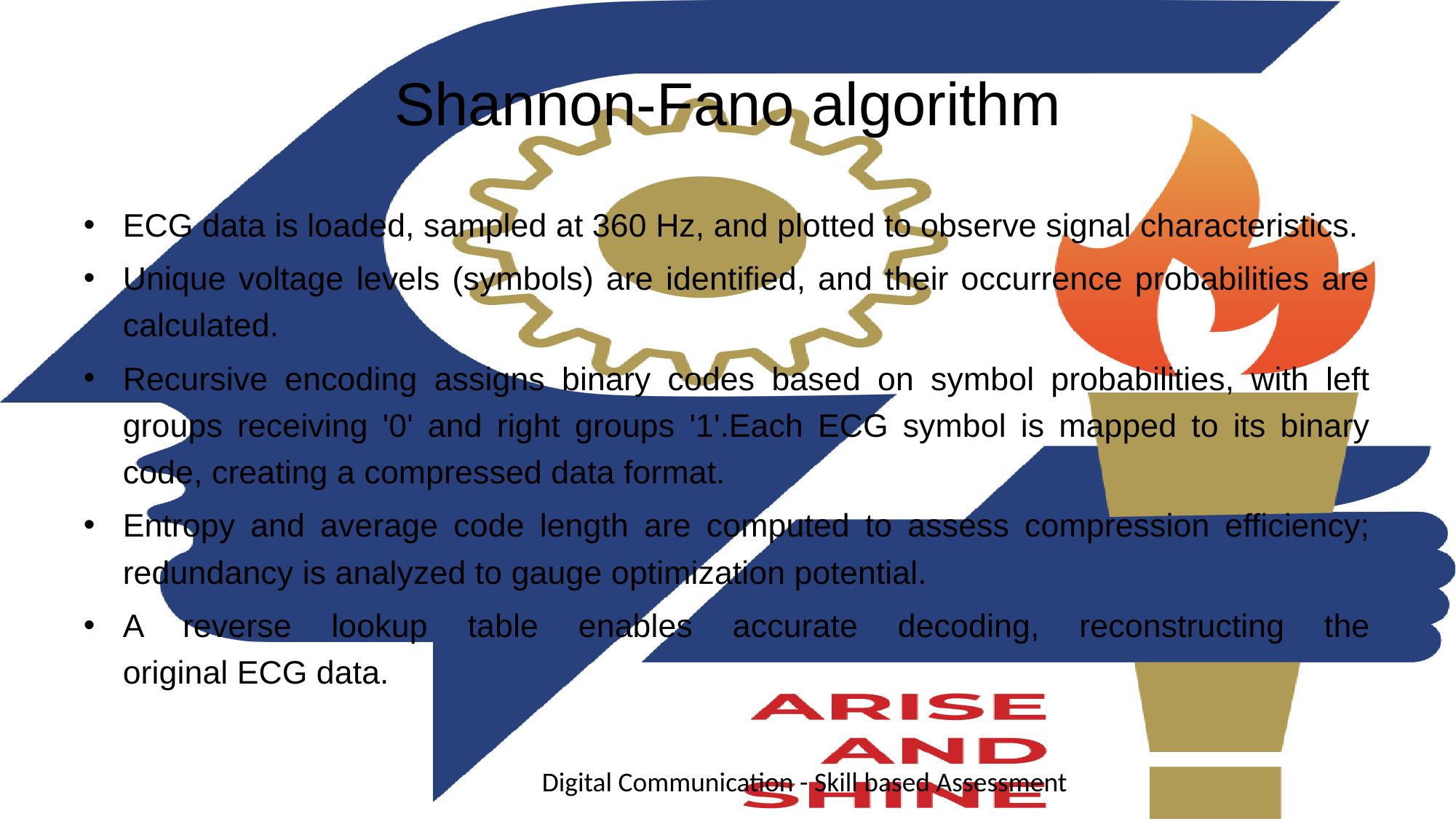

# Shannon-Fano algorithm
ECG data is loaded, sampled at 360 Hz, and plotted to observe signal characteristics.
Unique voltage levels (symbols) are identified, and their occurrence probabilities are calculated.
Recursive encoding assigns binary codes based on symbol probabilities, with left groups receiving '0' and right groups '1'.Each ECG symbol is mapped to its binary code, creating a compressed data format.
Entropy and average code length are computed to assess compression efficiency; redundancy is analyzed to gauge optimization potential.
A reverse lookup table enables accurate decoding, reconstructing the original ECG data.
Digital Communication - Skill based Assessment